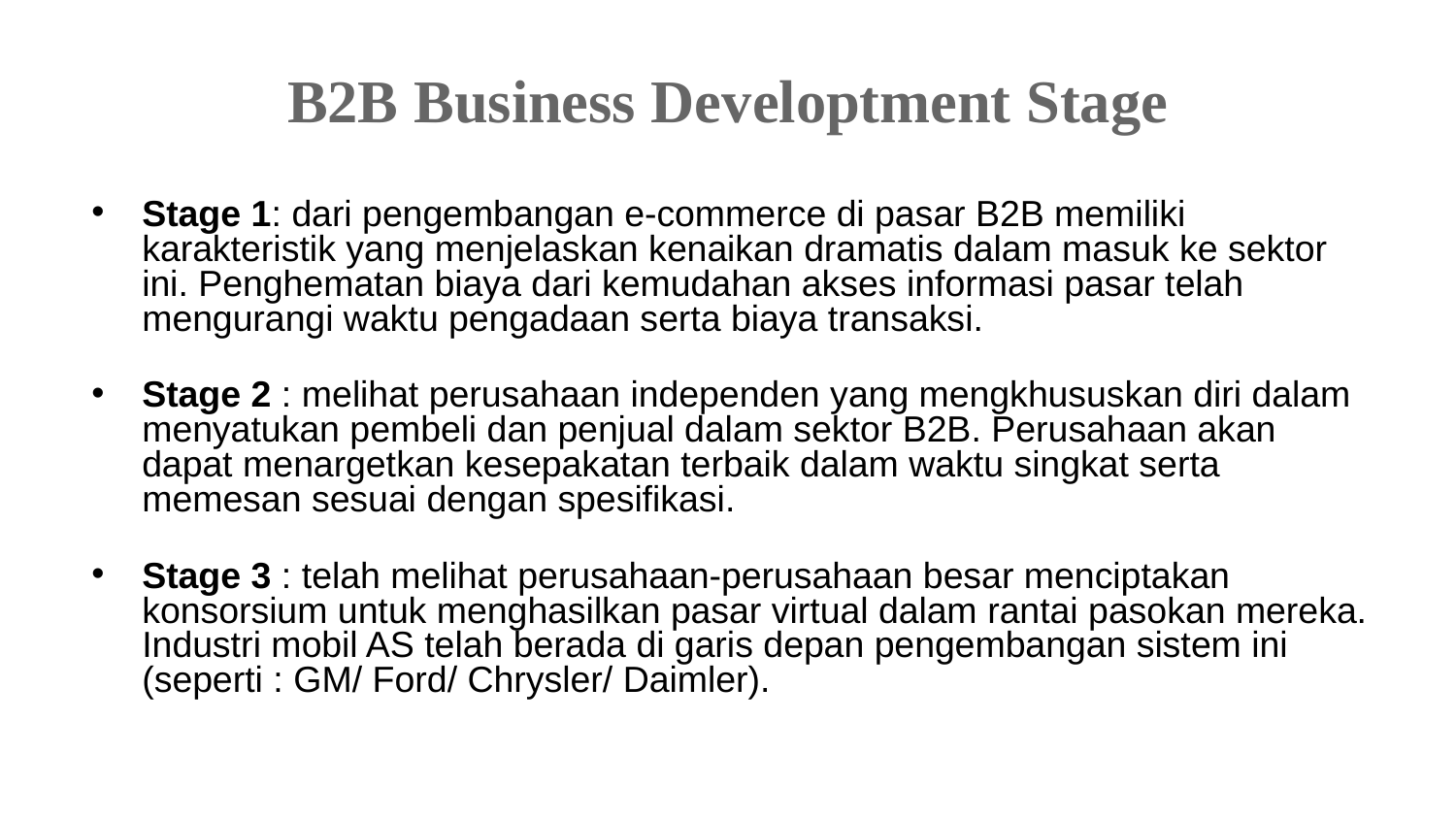

# B2B Business Developtment Stage
Stage 1: dari pengembangan e-commerce di pasar B2B memiliki karakteristik yang menjelaskan kenaikan dramatis dalam masuk ke sektor ini. Penghematan biaya dari kemudahan akses informasi pasar telah mengurangi waktu pengadaan serta biaya transaksi.
Stage 2 : melihat perusahaan independen yang mengkhususkan diri dalam menyatukan pembeli dan penjual dalam sektor B2B. Perusahaan akan dapat menargetkan kesepakatan terbaik dalam waktu singkat serta memesan sesuai dengan spesifikasi.
Stage 3 : telah melihat perusahaan-perusahaan besar menciptakan konsorsium untuk menghasilkan pasar virtual dalam rantai pasokan mereka. Industri mobil AS telah berada di garis depan pengembangan sistem ini (seperti : GM/ Ford/ Chrysler/ Daimler).